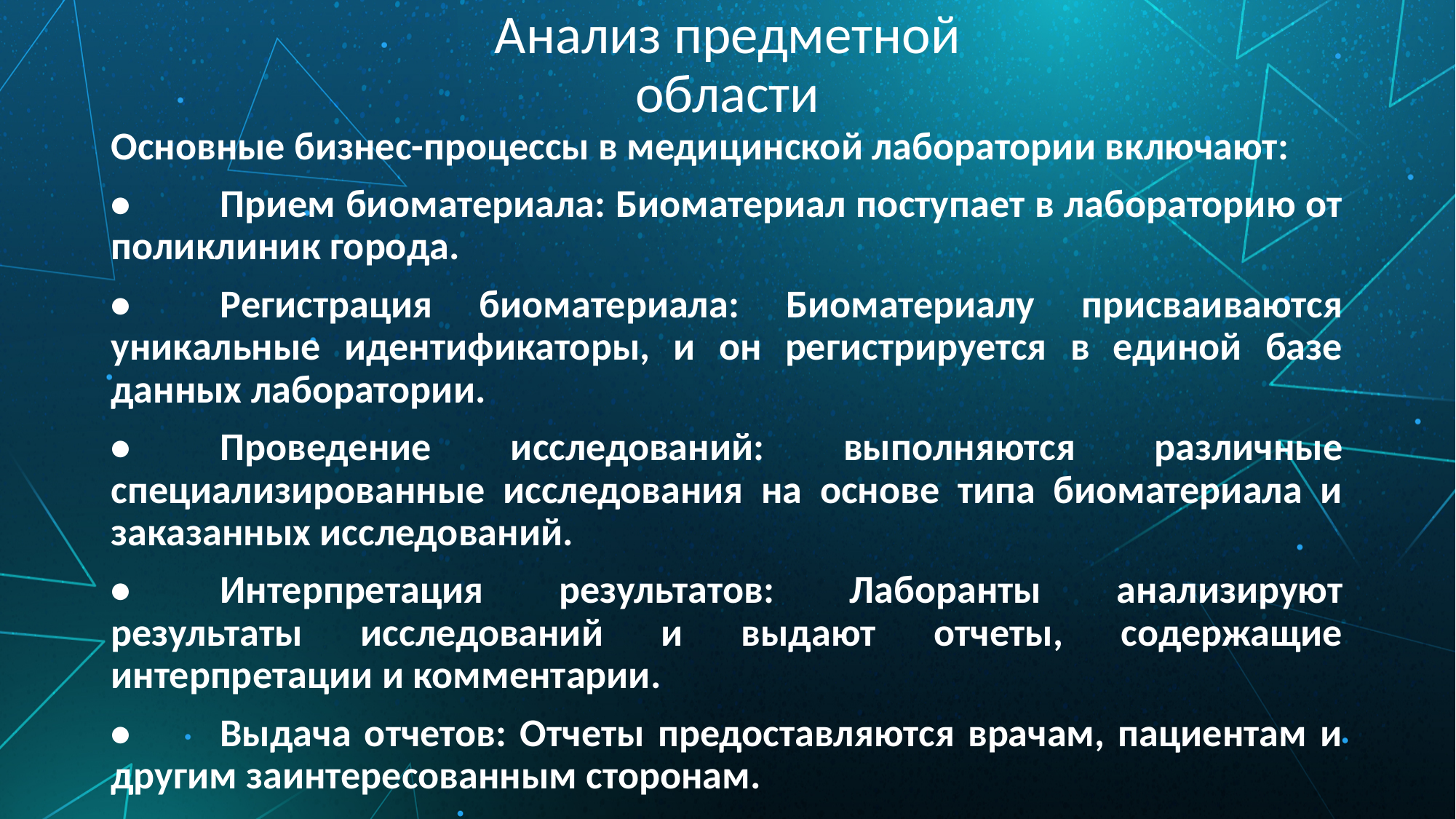

Анализ предметной области
Основные бизнес-процессы в медицинской лаборатории включают:
•	Прием биоматериала: Биоматериал поступает в лабораторию от поликлиник города.
•	Регистрация биоматериала: Биоматериалу присваиваются уникальные идентификаторы, и он регистрируется в единой базе данных лаборатории.
•	Проведение исследований: выполняются различные специализированные исследования на основе типа биоматериала и заказанных исследований.
•	Интерпретация результатов: Лаборанты анализируют результаты исследований и выдают отчеты, содержащие интерпретации и комментарии.
•	Выдача отчетов: Отчеты предоставляются врачам, пациентам и другим заинтересованным сторонам.